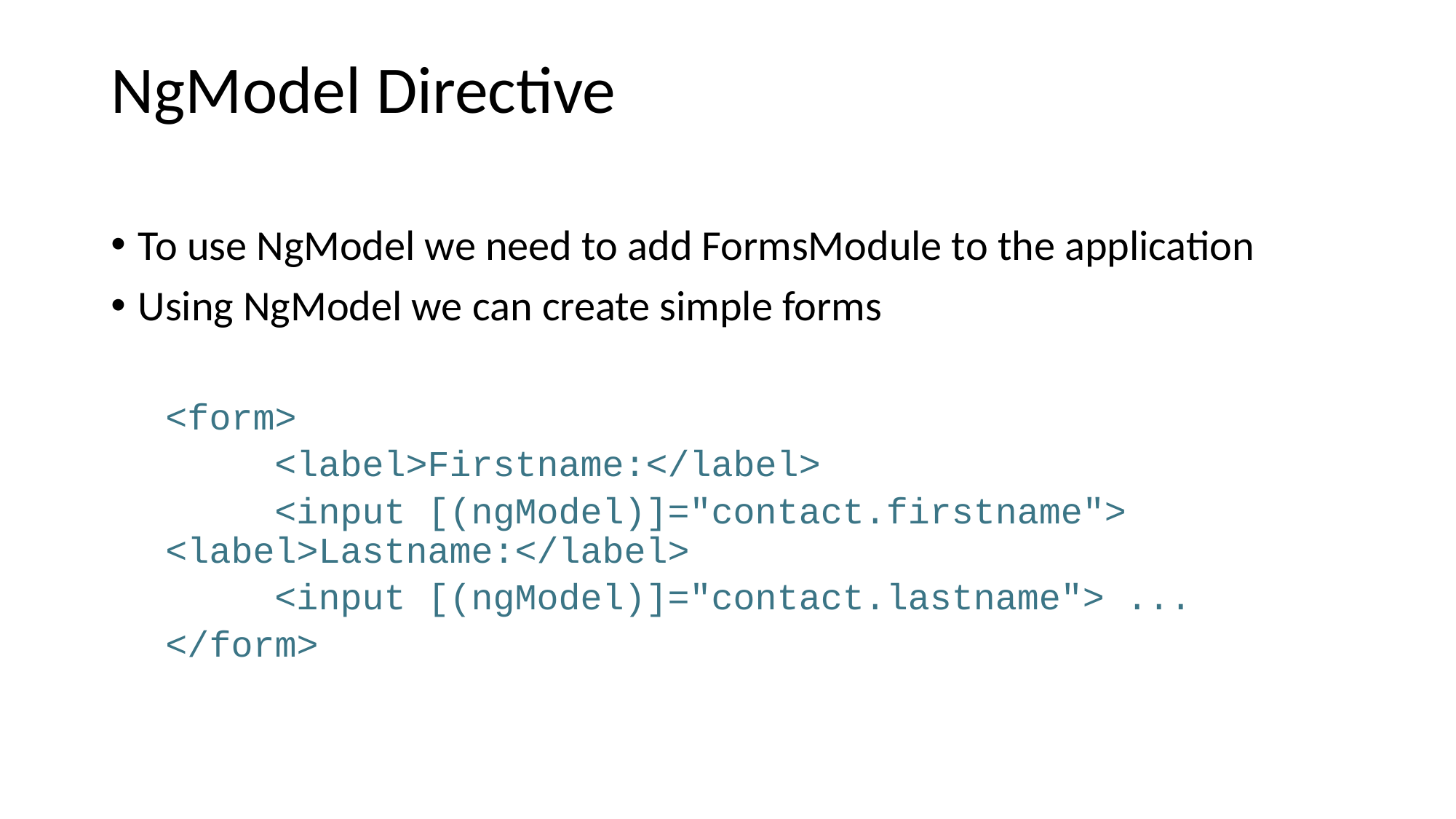

# NgModel Directive
To use NgModel we need to add FormsModule to the application
Using NgModel we can create simple forms

<form>
	<label>Firstname:</label>
	<input [(ngModel)]="contact.firstname"> 	<label>Lastname:</label>
	<input [(ngModel)]="contact.lastname"> ...
</form>